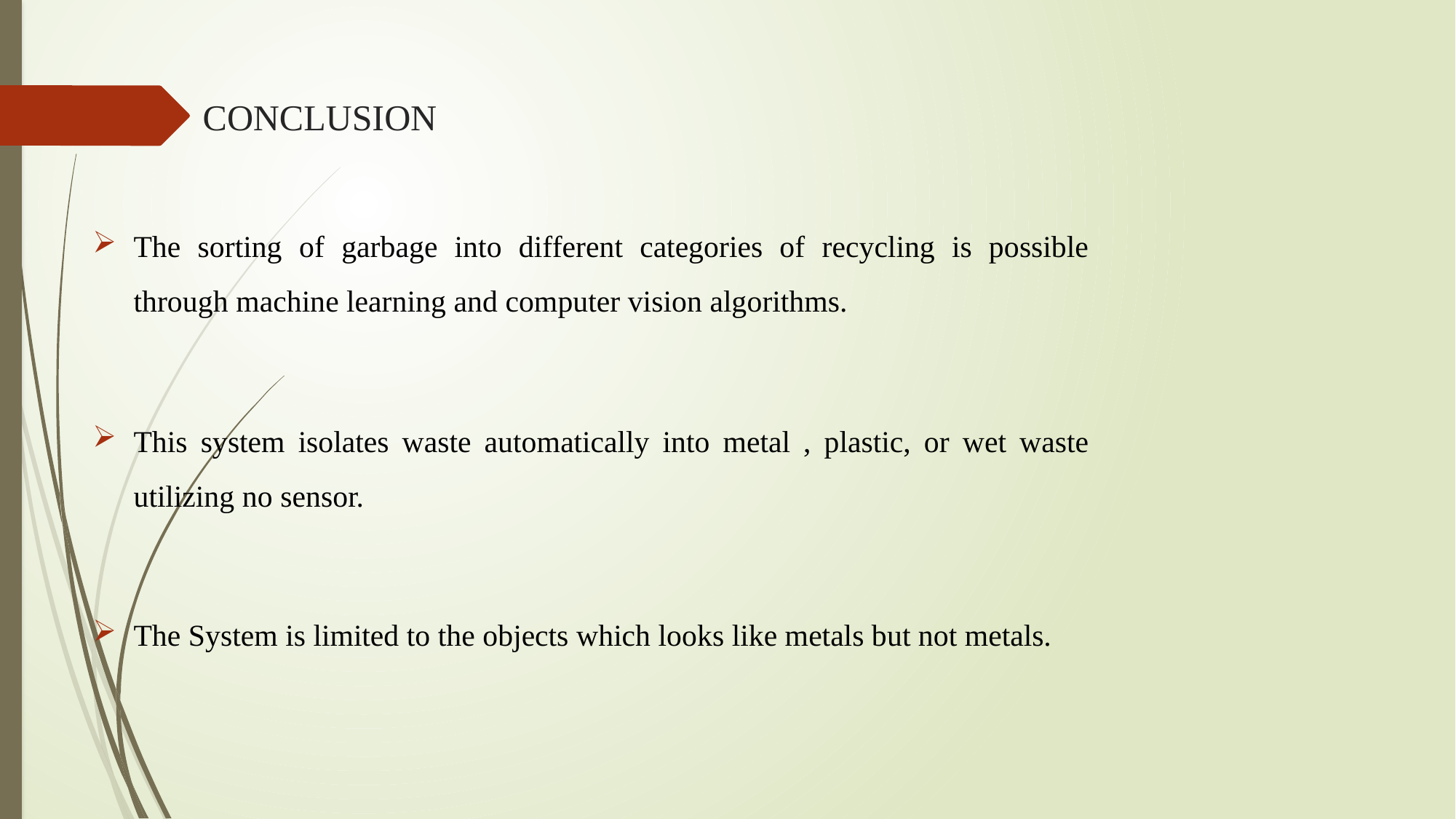

# CONCLUSION
The sorting of garbage into different categories of recycling is possible through machine learning and computer vision algorithms.

This system isolates waste automatically into metal , plastic, or wet waste utilizing no sensor.

The System is limited to the objects which looks like metals but not metals.